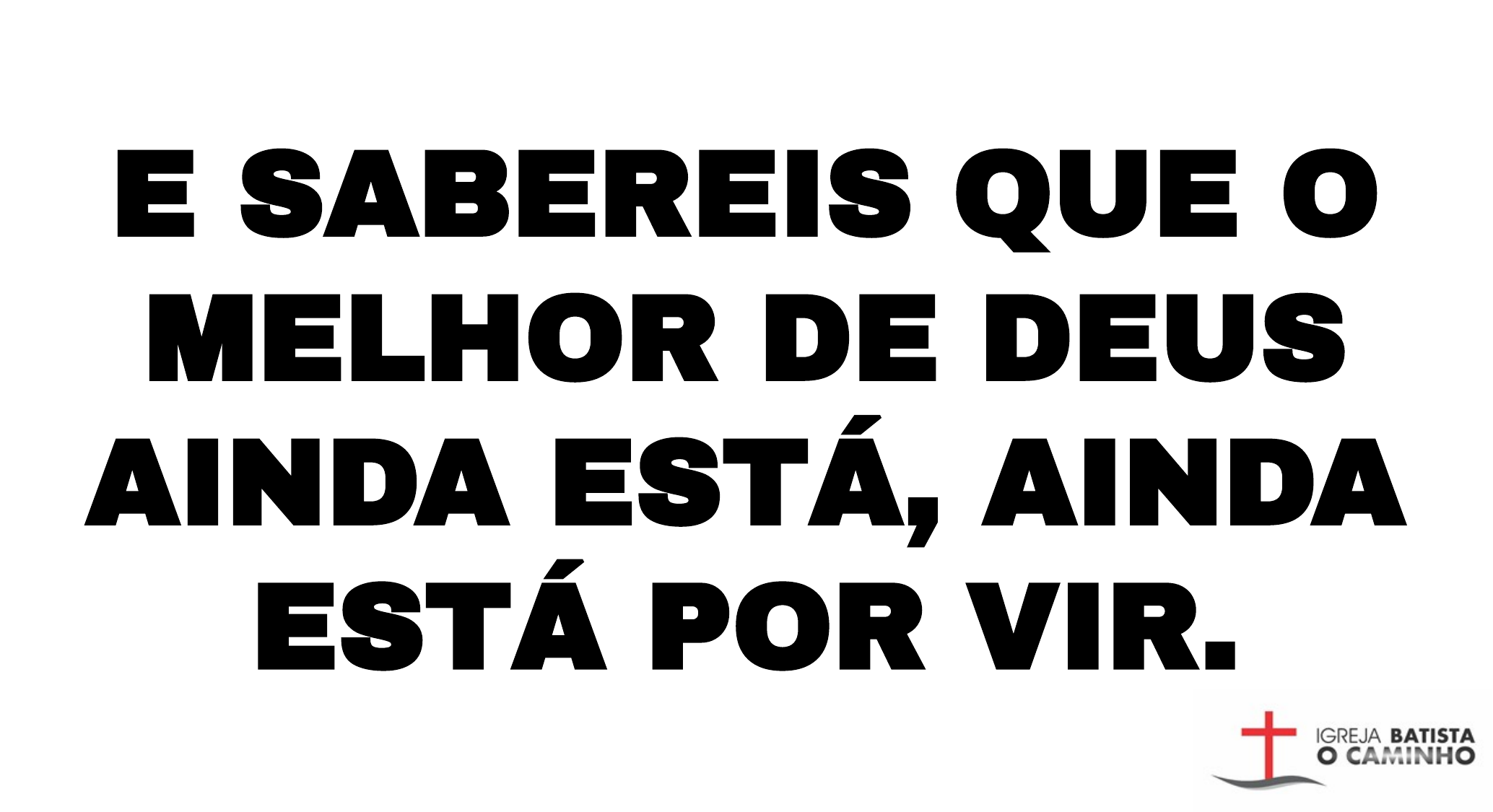

E SABEREIS QUE O MELHOR DE DEUS AINDA ESTÁ, AINDA ESTÁ POR VIR.